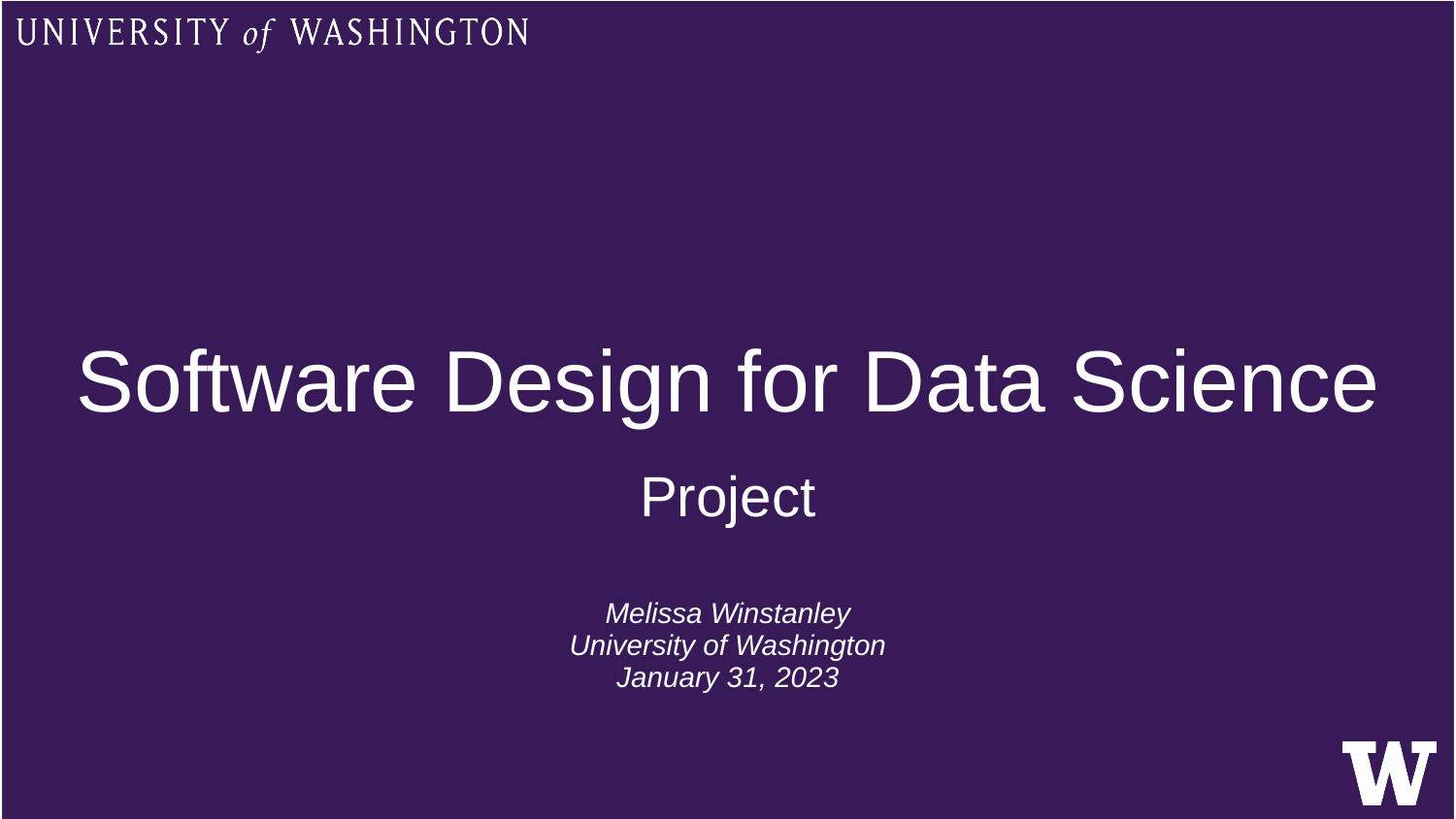

# Software Design for Data Science
Project
Melissa Winstanley
University of Washington
January 31, 2023